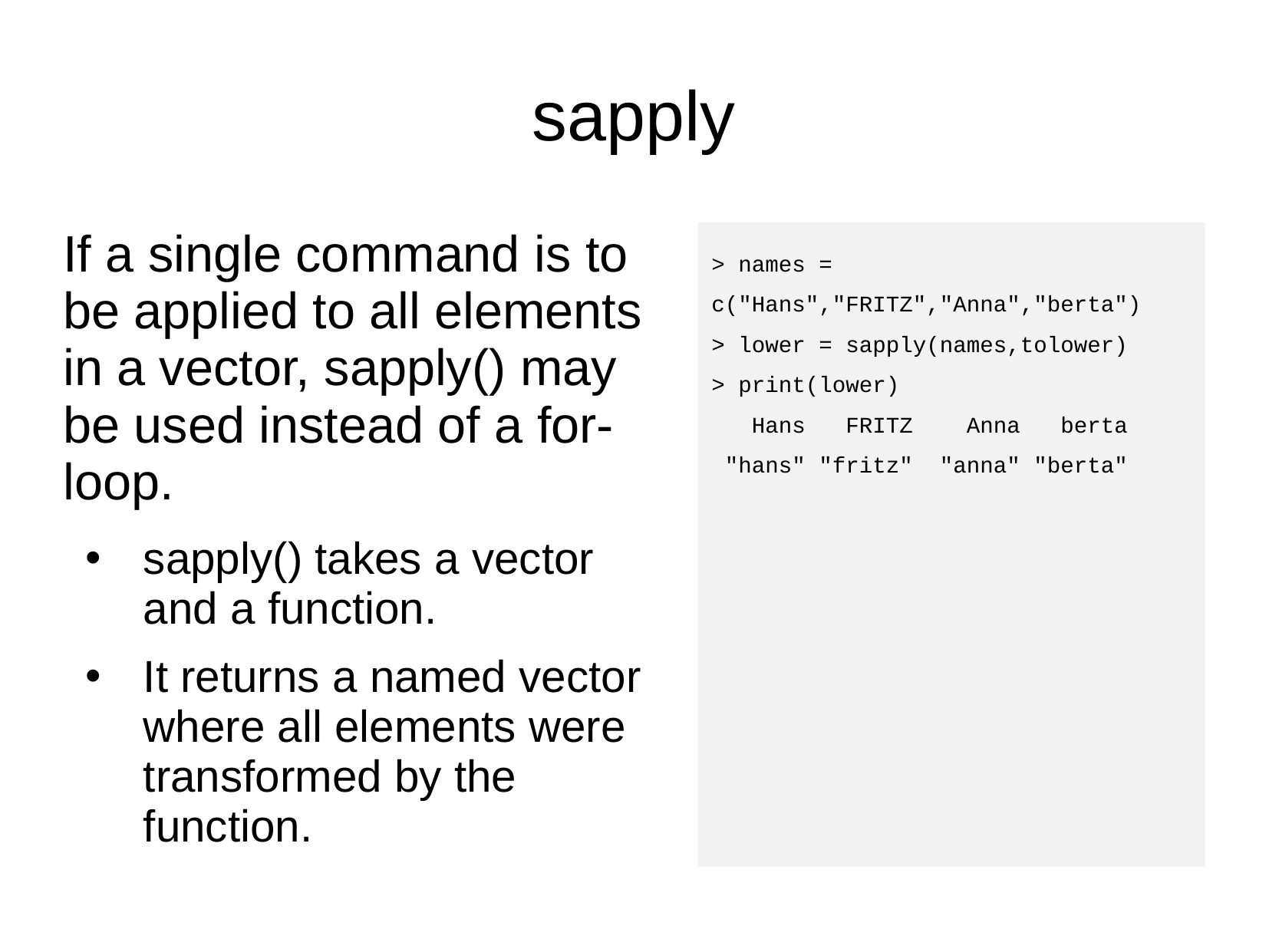

# sapply
If a single command is to be applied to all elements in a vector, sapply() may be used instead of a for-loop.
sapply() takes a vector and a function.
It returns a named vector where all elements were transformed by the function.
> names = c("Hans","FRITZ","Anna","berta")
> lower = sapply(names,tolower)
> print(lower)
   Hans   FRITZ    Anna   berta
 "hans" "fritz"  "anna" "berta"